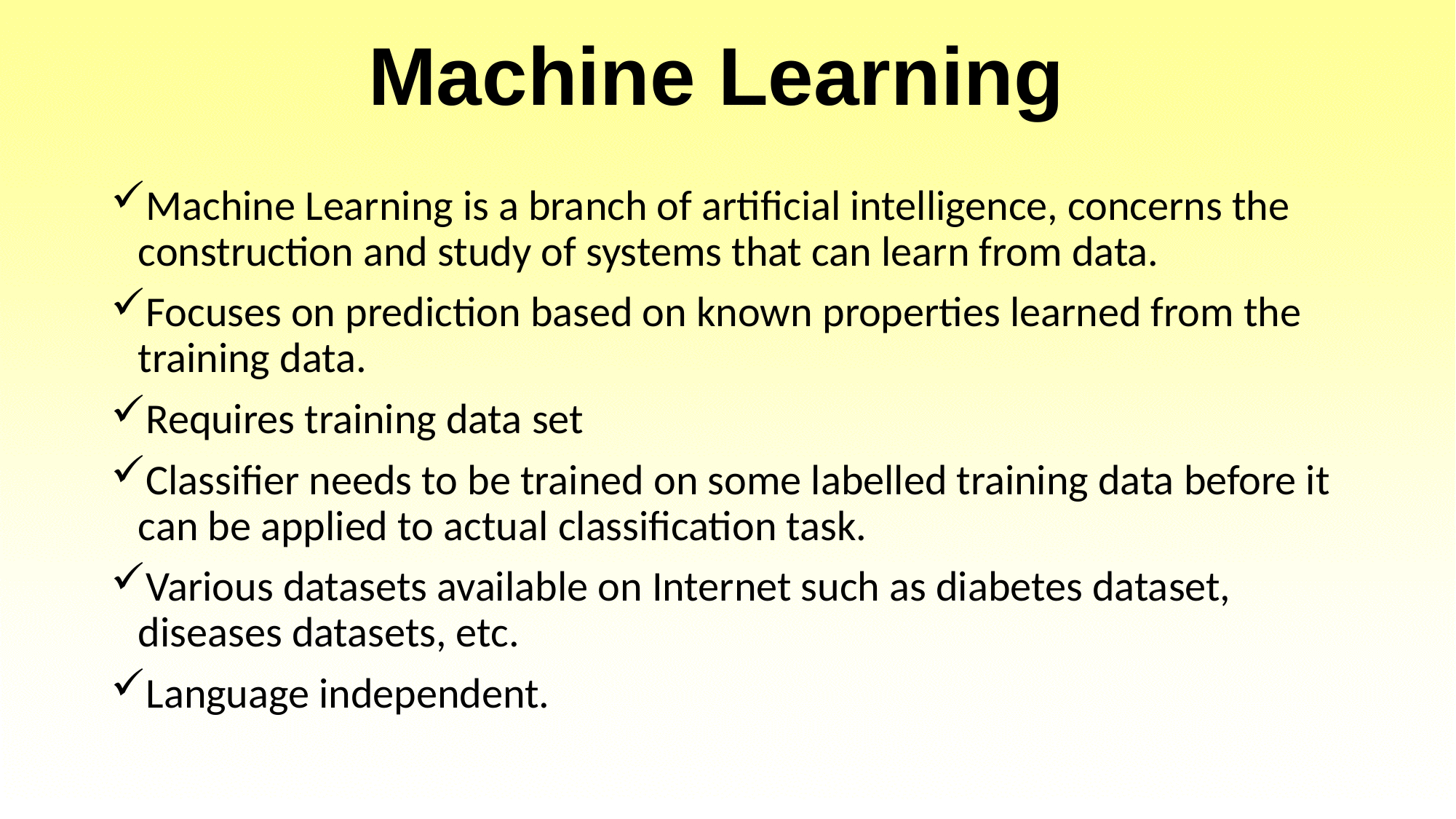

# Machine Learning
Machine Learning is a branch of artificial intelligence, concerns the construction and study of systems that can learn from data.
Focuses on prediction based on known properties learned from the training data.
Requires training data set
Classifier needs to be trained on some labelled training data before it can be applied to actual classification task.
Various datasets available on Internet such as diabetes dataset, diseases datasets, etc.
Language independent.